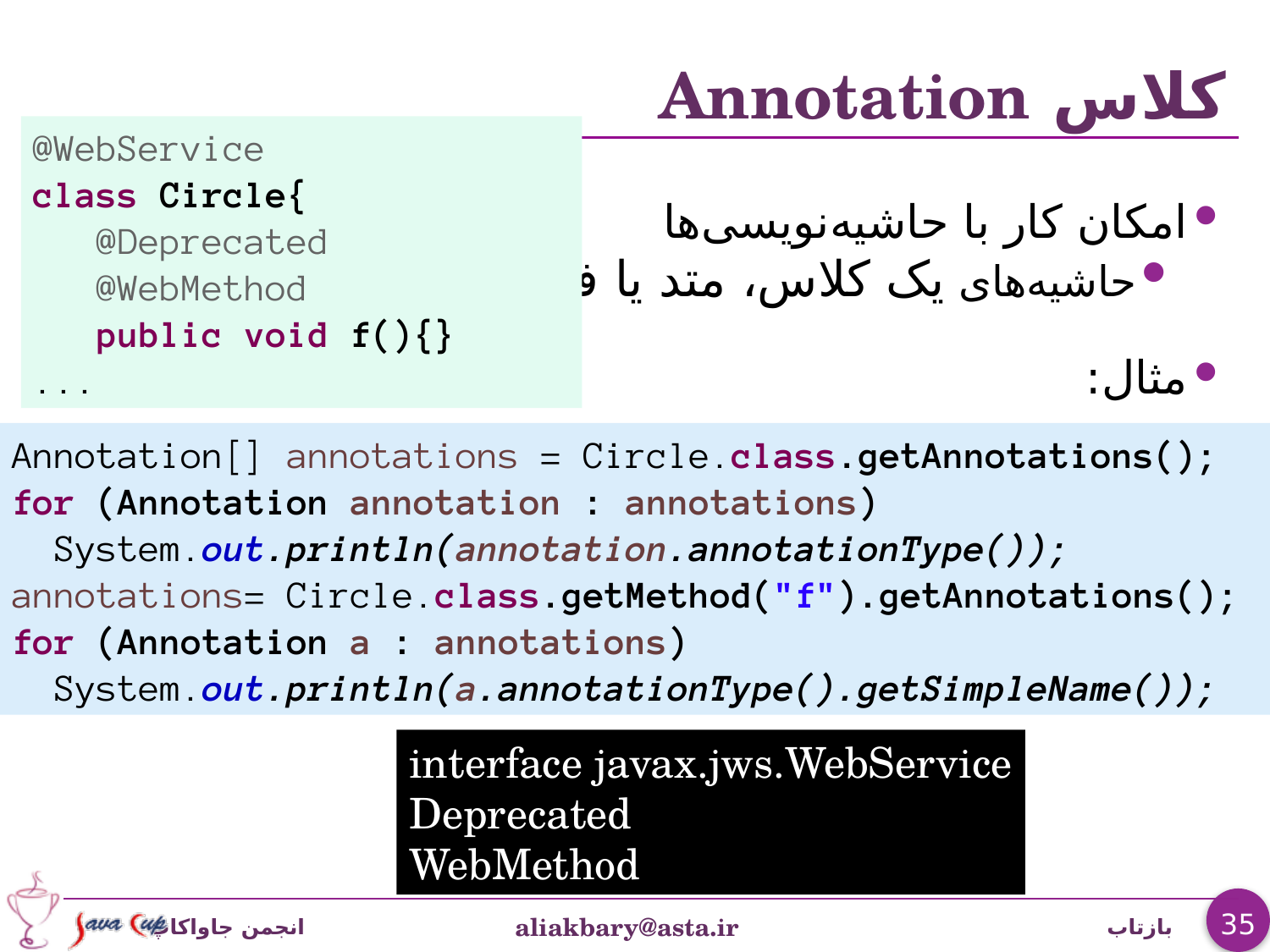

# کلاس Annotation
@WebService
class Circle{
@Deprecated
@WebMethod
public void f(){}
...
امکان کار با حاشیه‌نویسی‌ها
حاشیه‌های یک کلاس، متد یا فیلد
مثال:
Annotation[] annotations = Circle.class.getAnnotations();
for (Annotation annotation : annotations)
  System.out.println(annotation.annotationType());
annotations= Circle.class.getMethod("f").getAnnotations();
for (Annotation a : annotations)
  System.out.println(a.annotationType().getSimpleName());
interface javax.jws.WebService
Deprecated
WebMethod